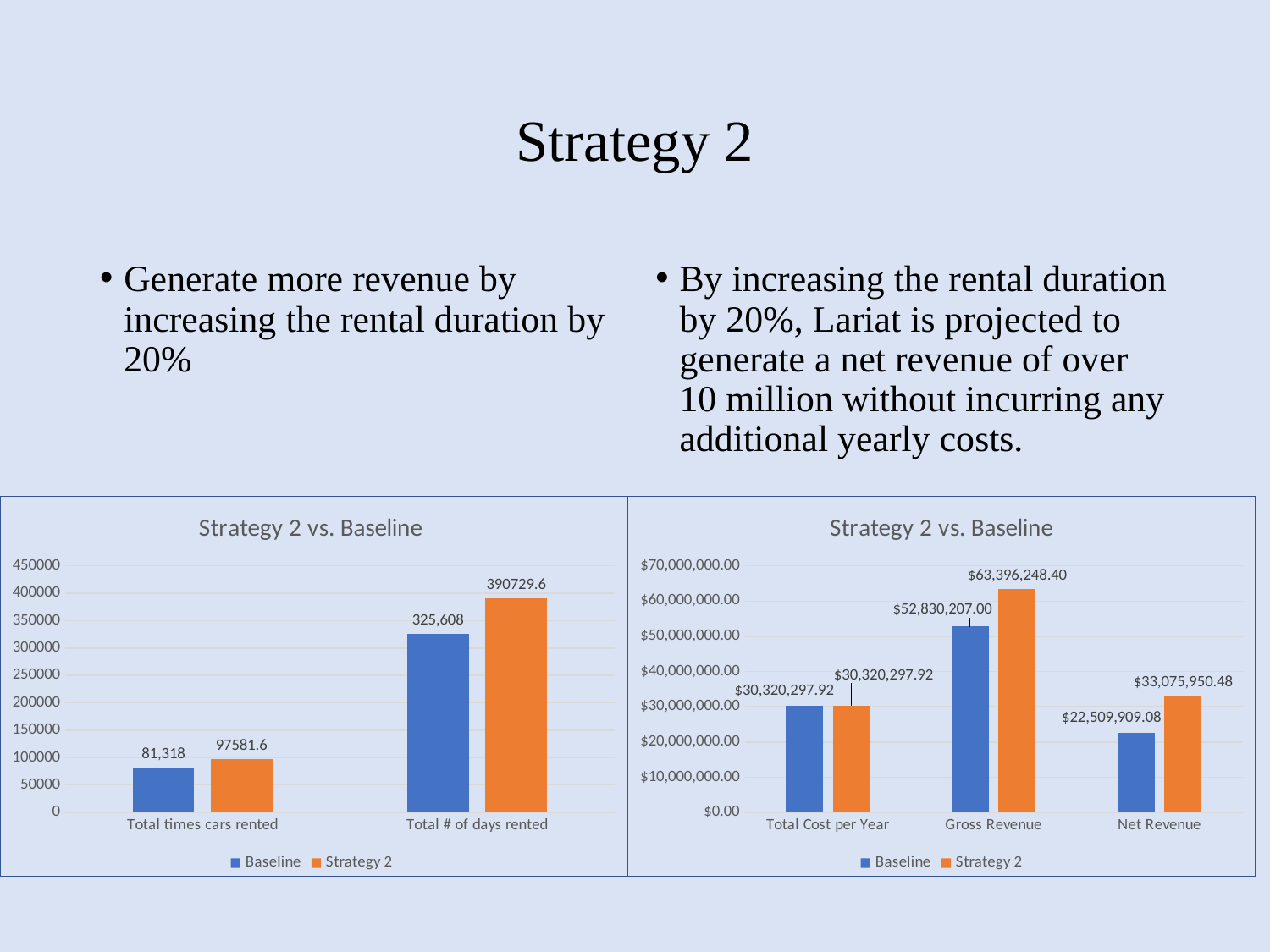

# Strategy 2
Generate more revenue by increasing the rental duration by 20%
By increasing the rental duration by 20%, Lariat is projected to generate a net revenue of over 10 million without incurring any additional yearly costs.

### Chart: Strategy 2 vs. Baseline

| Category |  |  |
|---|---|---|
| Total times cars rented | 81318.0 | 97581.6 |
| Total # of days rented | 325608.0 | 390729.6 |

### Chart: Strategy 2 vs. Baseline

| Category |  |  |
|---|---|---|
| Total Cost per Year | 30320297.91999988 | 30320297.91999988 |
| Gross Revenue | 52830207.0 | 63396248.4 |
| Net Revenue | 22509909.08000012 | 33075950.48000012 |